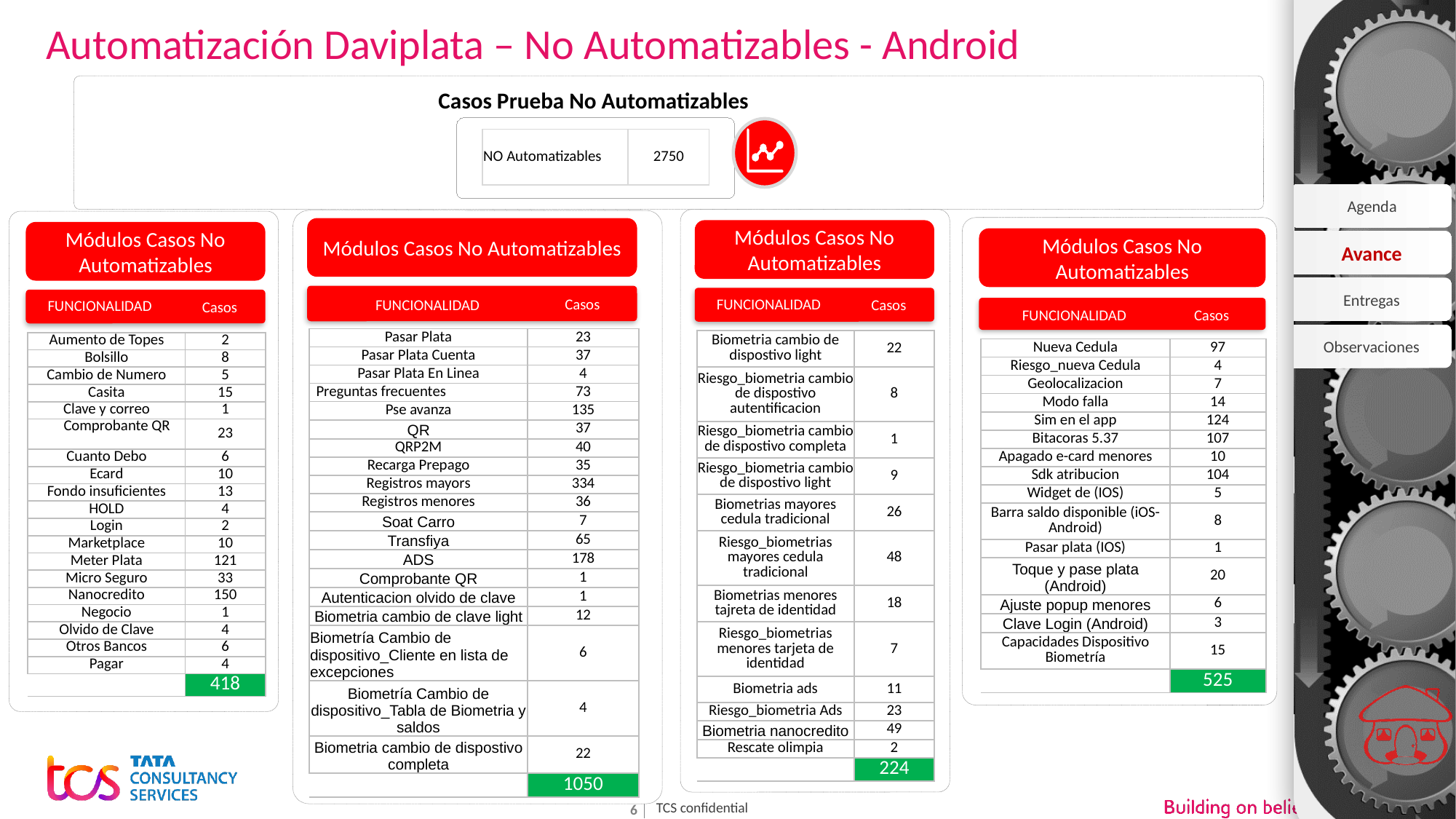

# Automatización Daviplata – No Automatizables - Android

Casos Prueba No Automatizables

Agenda

| NO Automatizables | 2750 |
| --- | --- |
Avance

Módulos Casos No Automatizables
Módulos Casos No Automatizables
Entregas
Módulos Casos No Automatizables
Módulos Casos No Automatizables
Observaciones

Casos
FUNCIONALIDAD

Casos
FUNCIONALIDAD
FUNCIONALIDAD
Casos

FUNCIONALIDAD
Casos
| Pasar Plata | 23 |
| --- | --- |
| Pasar Plata Cuenta | 37 |
| Pasar Plata En Linea | 4 |
| Preguntas frecuentes | 73 |
| Pse avanza | 135 |
| QR | 37 |
| QRP2M | 40 |
| Recarga Prepago | 35 |
| Registros mayors | 334 |
| Registros menores | 36 |
| Soat Carro | 7 |
| Transfiya | 65 |
| ADS | 178 |
| Comprobante QR | 1 |
| Autenticacion olvido de clave | 1 |
| Biometria cambio de clave light | 12 |
| Biometría Cambio de dispositivo\_Cliente en lista de excepciones | 6 |
| Biometría Cambio de dispositivo\_Tabla de Biometria y saldos | 4 |
| Biometria cambio de dispostivo completa | 22 |
|  | 1050 |
| Biometria cambio de dispostivo light | 22 |
| --- | --- |
| Riesgo\_biometria cambio de dispostivo autentificacion | 8 |
| Riesgo\_biometria cambio de dispostivo completa | 1 |
| Riesgo\_biometria cambio de dispostivo light | 9 |
| Biometrias mayores cedula tradicional | 26 |
| Riesgo\_biometrias mayores cedula tradicional | 48 |
| Biometrias menores tajreta de identidad | 18 |
| Riesgo\_biometrias menores tarjeta de identidad | 7 |
| Biometria ads | 11 |
| Riesgo\_biometria Ads | 23 |
| Biometria nanocredito | 49 |
| Rescate olimpia | 2 |
|  | 224 |
| Aumento de Topes | 2 |
| --- | --- |
| Bolsillo | 8 |
| Cambio de Numero | 5 |
| Casita | 15 |
| Clave y correo | 1 |
| Comprobante QR | 23 |
| Cuanto Debo | 6 |
| Ecard | 10 |
| Fondo insuficientes | 13 |
| HOLD | 4 |
| Login | 2 |
| Marketplace | 10 |
| Meter Plata | 121 |
| Micro Seguro | 33 |
| Nanocredito | 150 |
| Negocio | 1 |
| Olvido de Clave | 4 |
| Otros Bancos | 6 |
| Pagar | 4 |
|  | 418 |
| Nueva Cedula | 97 |
| --- | --- |
| Riesgo\_nueva Cedula | 4 |
| Geolocalizacion | 7 |
| Modo falla | 14 |
| Sim en el app | 124 |
| Bitacoras 5.37 | 107 |
| Apagado e-card menores | 10 |
| Sdk atribucion | 104 |
| Widget de (IOS) | 5 |
| Barra saldo disponible (iOS- Android) | 8 |
| Pasar plata (IOS) | 1 |
| Toque y pase plata (Android) | 20 |
| Ajuste popup menores | 6 |
| Clave Login (Android) | 3 |
| Capacidades Dispositivo Biometría | 15 |
|  | 525 |
TCS confidential